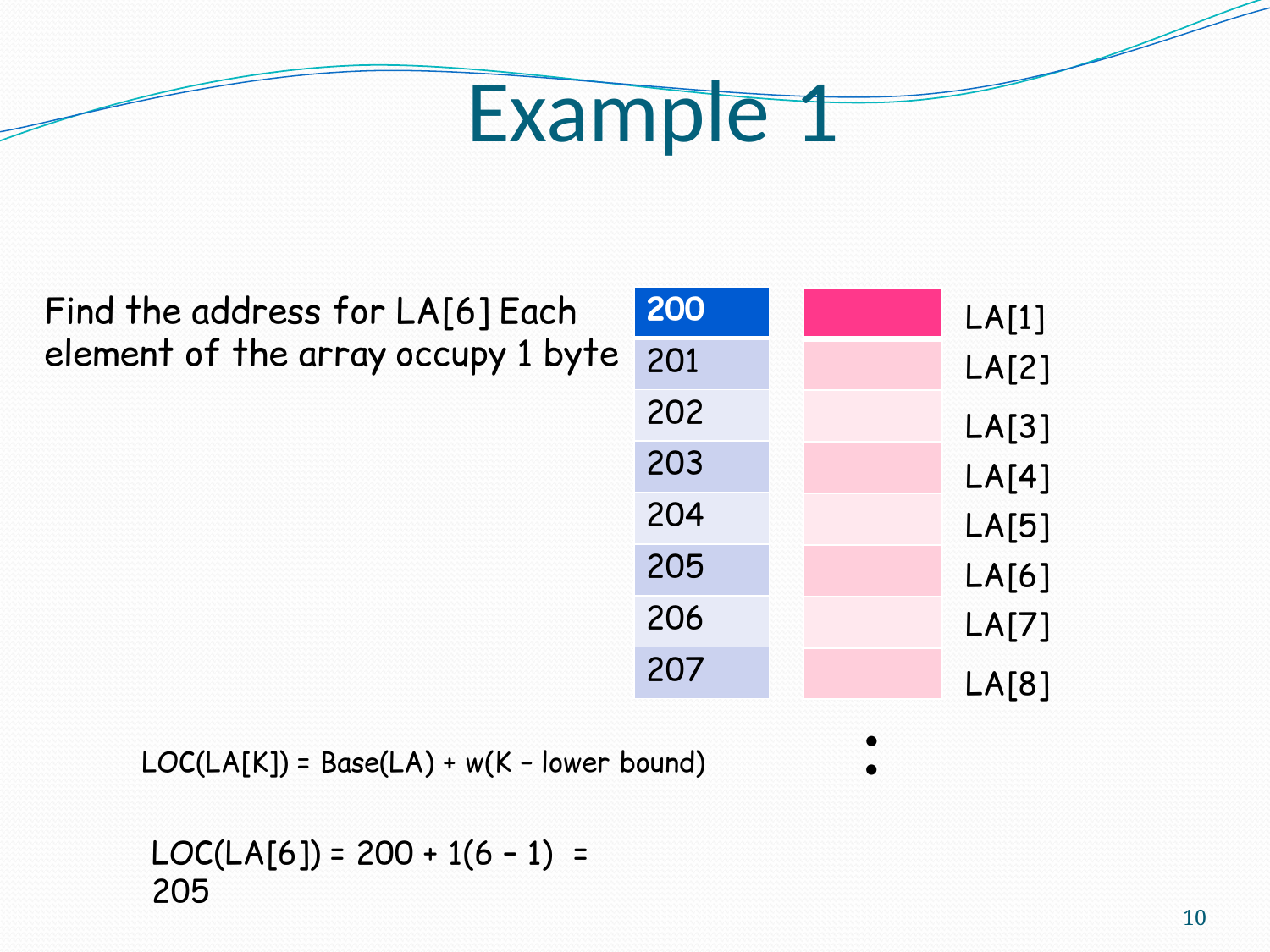

# Example 1

| 200 |
| --- |
| 201 |
| 202 |
| 203 |
| 204 |
| 205 |
| 206 |
| 207 |

Find the address for LA[6] Each element of the array occupy 1 byte
LA[1]
LA[2]
LA[3]
LA[4]
LA[5]
LA[6]
LA[7]
LA[8]

LOC(LA[K]) = Base(LA) + w(K – lower bound)	:
LOC(LA[6]) = 200 + 1(6 – 1)	= 205
10